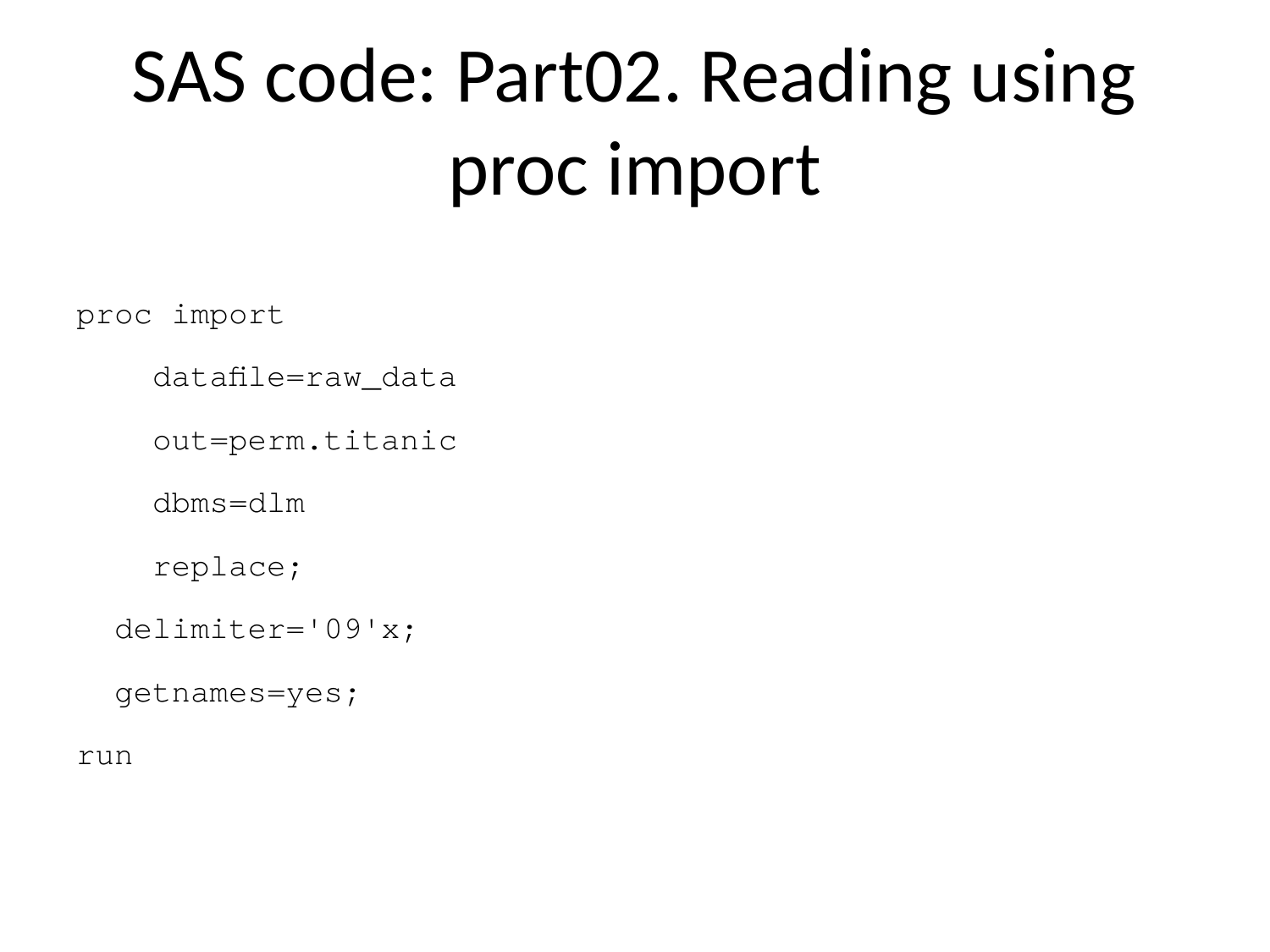

# SAS code: Part02. Reading using proc import

proc import
    datafile=raw_data
    out=perm.titanic
    dbms=dlm
    replace;
  delimiter='09'x;
  getnames=yes;
run